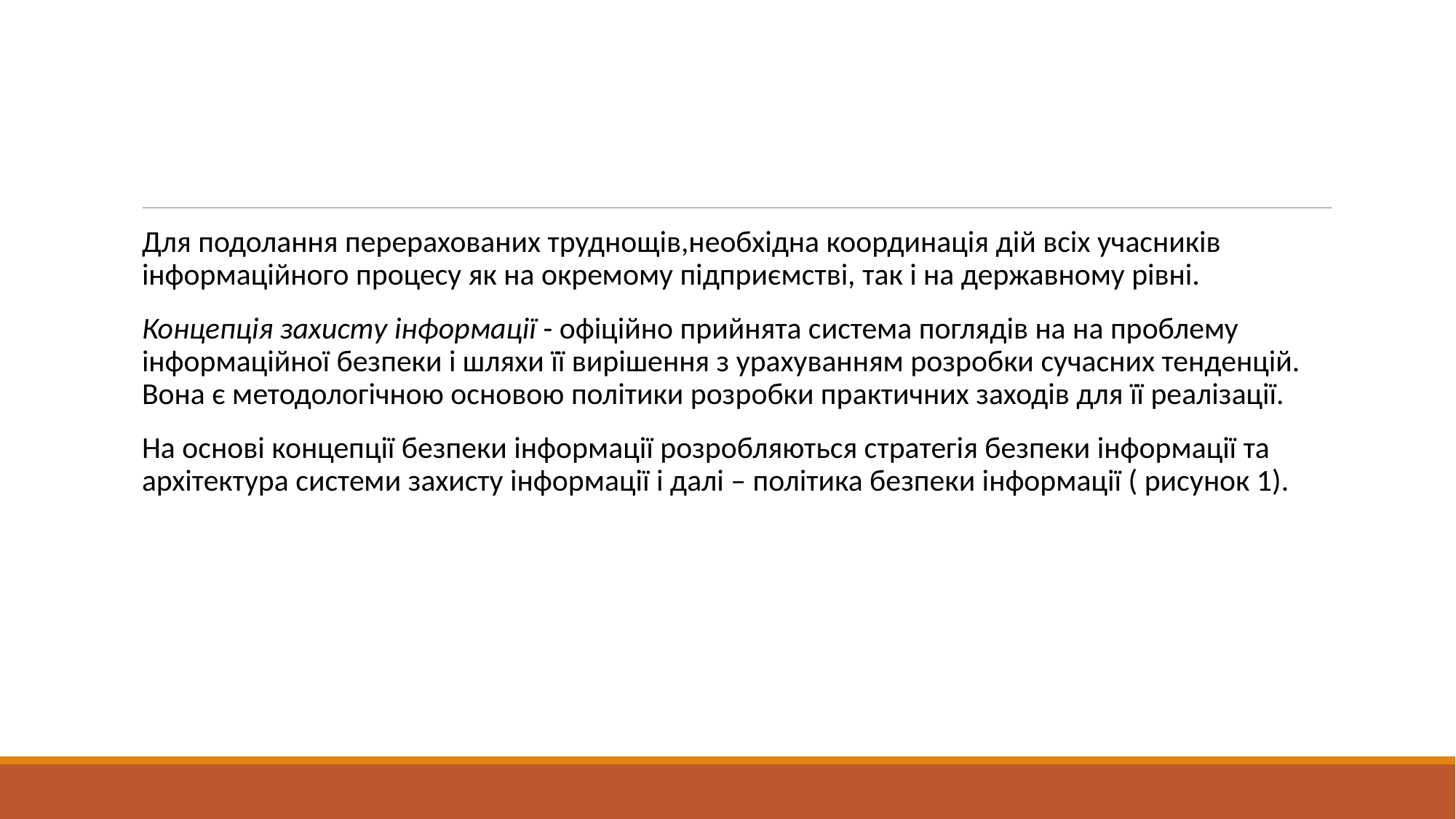

#
Для подолання перерахованих труднощів,необхідна координація дій всіх учасників інформаційного процесу як на окремому підприємстві, так і на державному рівні.
Концепція захисту інформації - офіційно прийнята система поглядів на на проблему інформаційної безпеки і шляхи її вирішення з урахуванням розробки сучасних тенденцій. Вона є методологічною основою політики розробки практичних заходів для її реалізації.
На основі концепції безпеки інформації розробляються стратегія безпеки інформації та архітектура системи захисту інформації і далі – політика безпеки інформації ( рисунок 1).